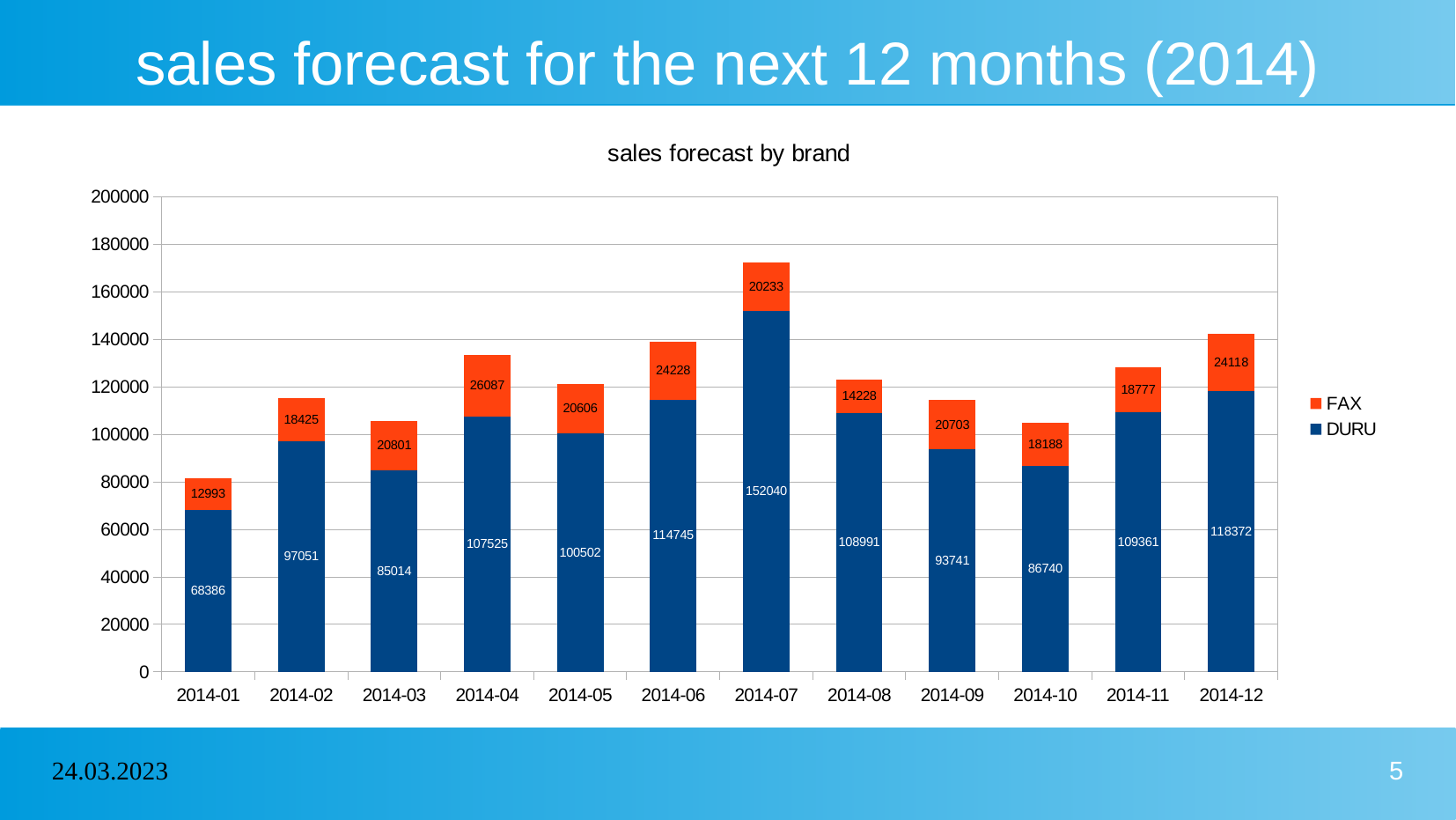

# sales forecast for the next 12 months (2014)

### Chart: sales forecast by brand

| Category | DURU | FAX |
|---|---|---|
| 2014-01 | 68386.0 | 12993.0 |
| 2014-02 | 97051.0 | 18425.0 |
| 2014-03 | 85014.0 | 20801.0 |
| 2014-04 | 107525.0 | 26087.0 |
| 2014-05 | 100502.0 | 20606.0 |
| 2014-06 | 114745.0 | 24228.0 |
| 2014-07 | 152040.0 | 20233.0 |
| 2014-08 | 108991.0 | 14228.0 |
| 2014-09 | 93741.0 | 20703.0 |
| 2014-10 | 86740.0 | 18188.0 |
| 2014-11 | 109361.0 | 18777.0 |
| 2014-12 | 118372.0 | 24118.0 |
24.03.2023
5